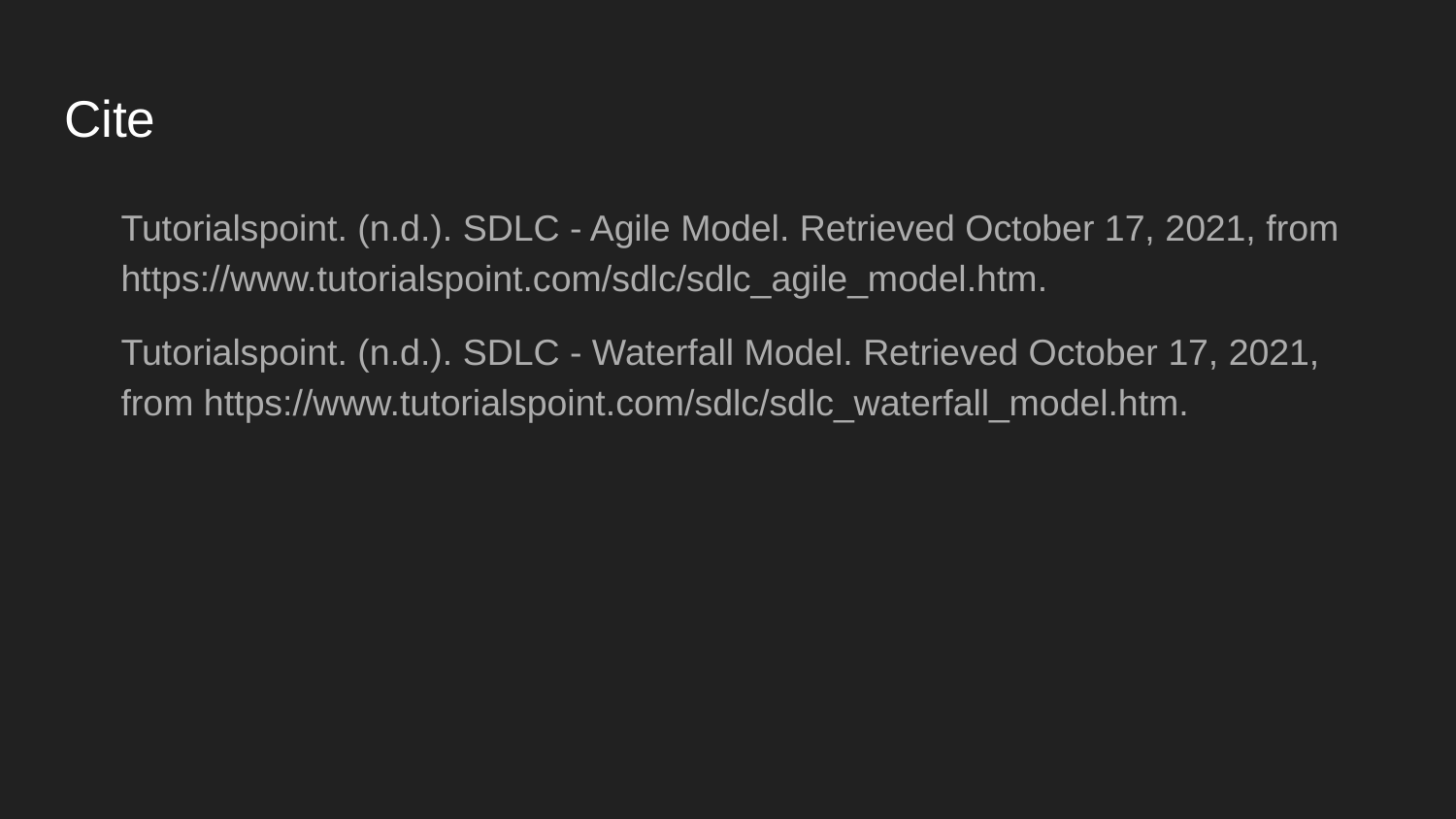

# Cite
Tutorialspoint. (n.d.). SDLC - Agile Model. Retrieved October 17, 2021, from https://www.tutorialspoint.com/sdlc/sdlc_agile_model.htm.
Tutorialspoint. (n.d.). SDLC - Waterfall Model. Retrieved October 17, 2021, from https://www.tutorialspoint.com/sdlc/sdlc_waterfall_model.htm.